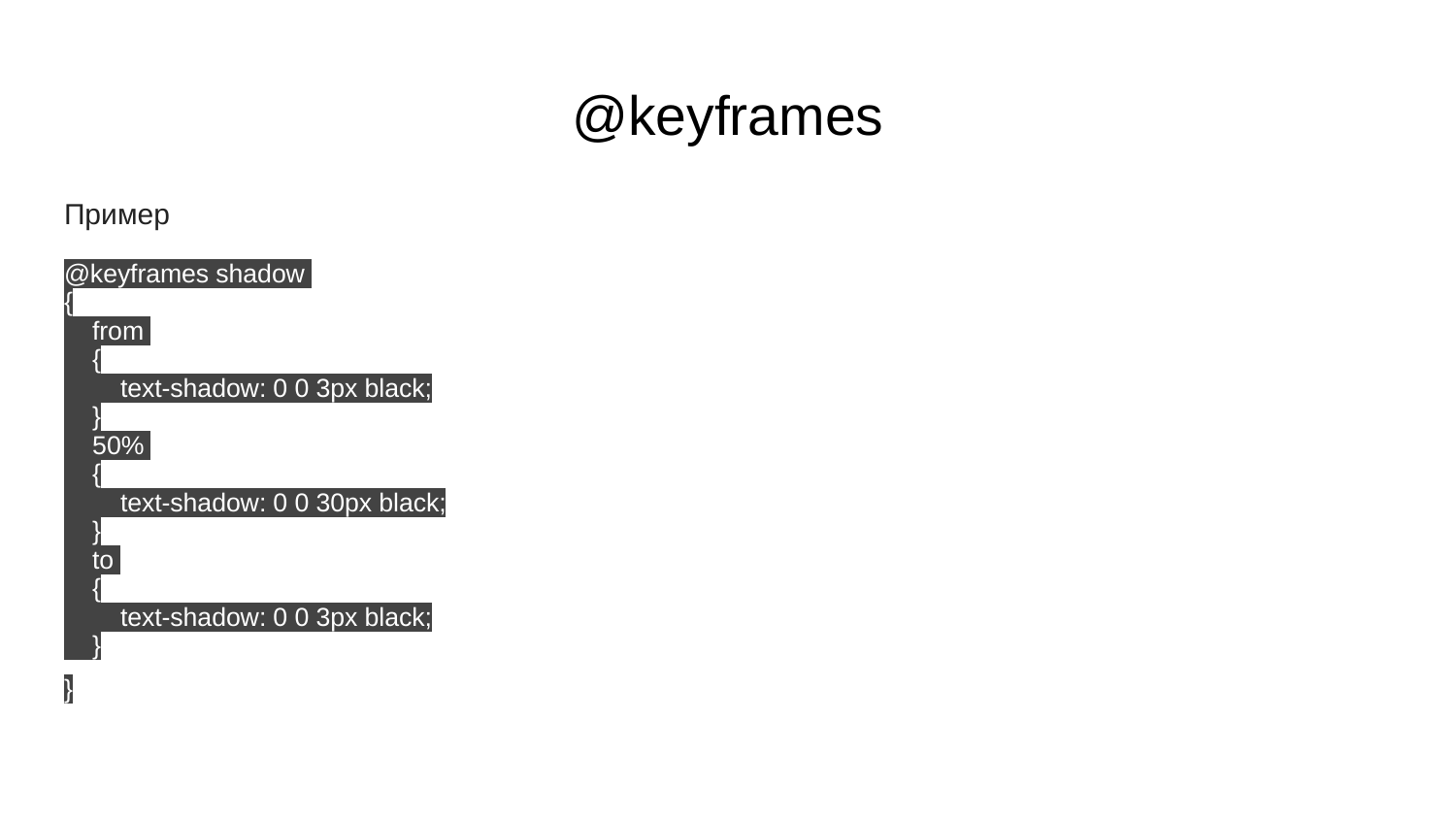

# @keyframes
Пример

@keyframes shadow
{
    from
    {
        text-shadow: 0 0 3px black;
    }
    50%
    {
        text-shadow: 0 0 30px black;
    }
    to
    {
        text-shadow: 0 0 3px black;
    }
}